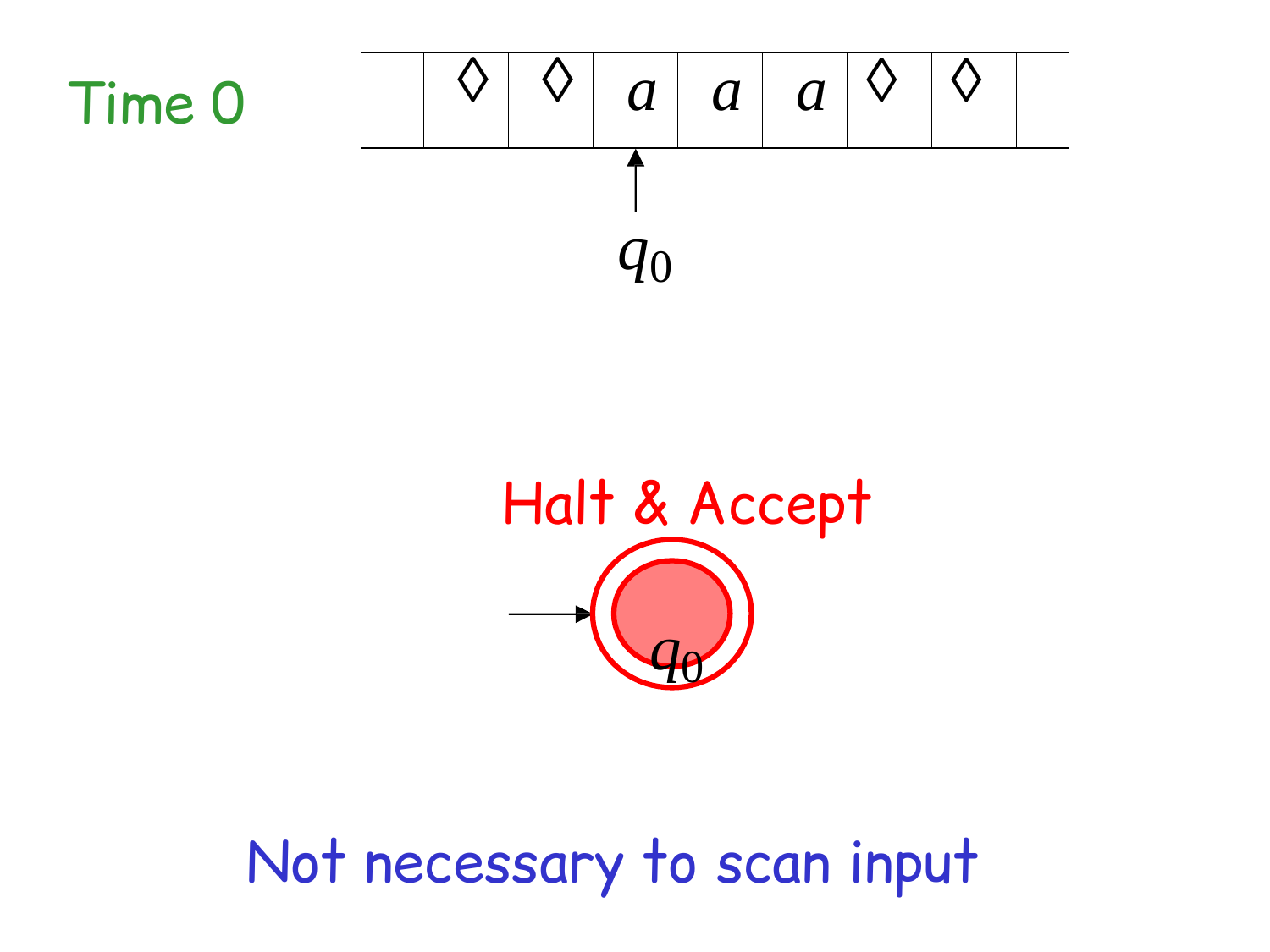

|  | ◊ | ◊ | a | a | a | ◊ | ◊ |  |
| --- | --- | --- | --- | --- | --- | --- | --- | --- |
# Time 0

q0

Halt & Accept
q0

Not necessary to scan input